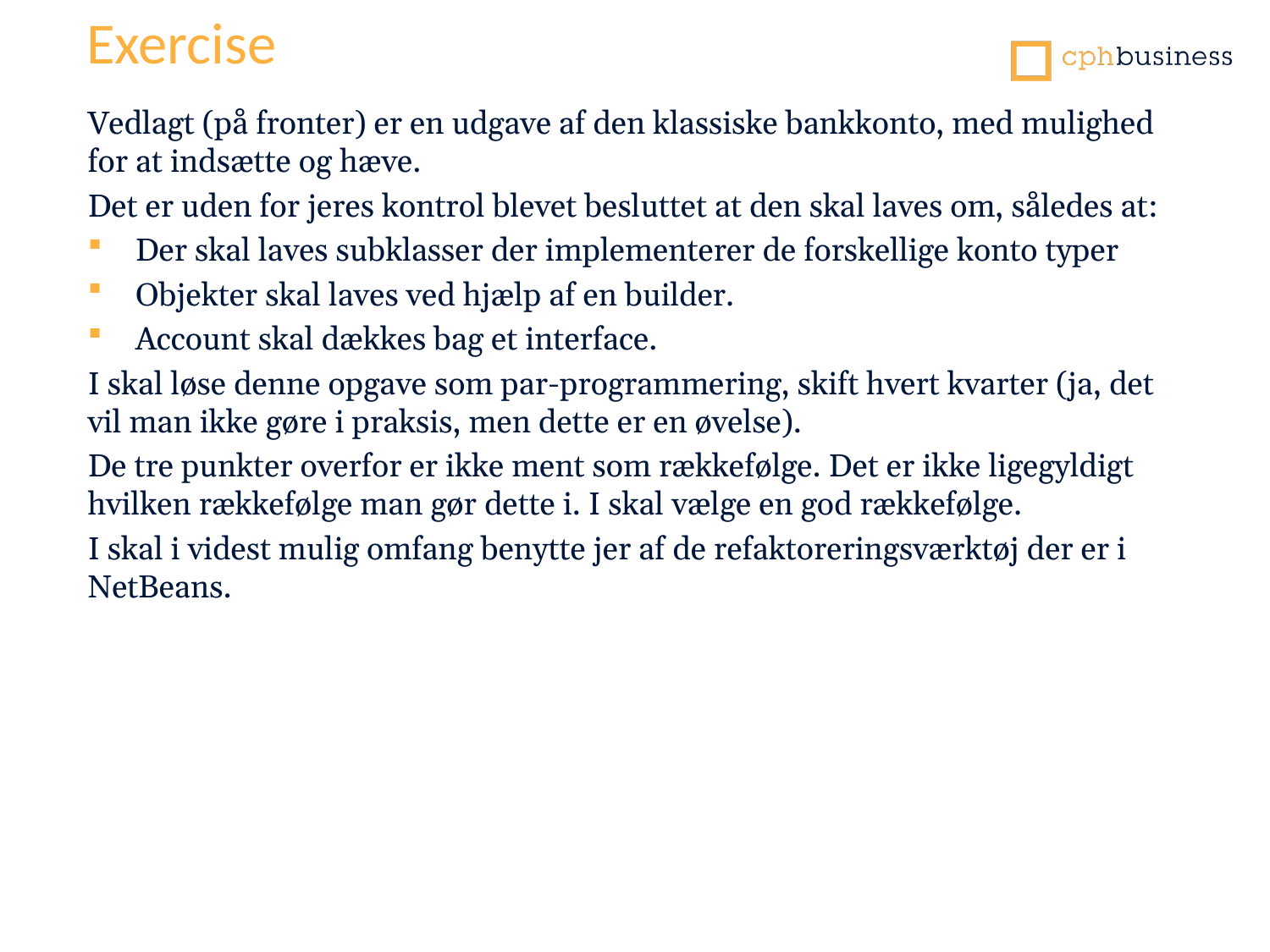

Exercise
Vedlagt (på fronter) er en udgave af den klassiske bankkonto, med mulighed for at indsætte og hæve.
Det er uden for jeres kontrol blevet besluttet at den skal laves om, således at:
Der skal laves subklasser der implementerer de forskellige konto typer
Objekter skal laves ved hjælp af en builder.
Account skal dækkes bag et interface.
I skal løse denne opgave som par-programmering, skift hvert kvarter (ja, det vil man ikke gøre i praksis, men dette er en øvelse).
De tre punkter overfor er ikke ment som rækkefølge. Det er ikke ligegyldigt hvilken rækkefølge man gør dette i. I skal vælge en god rækkefølge.
I skal i videst mulig omfang benytte jer af de refaktoreringsværktøj der er i NetBeans.